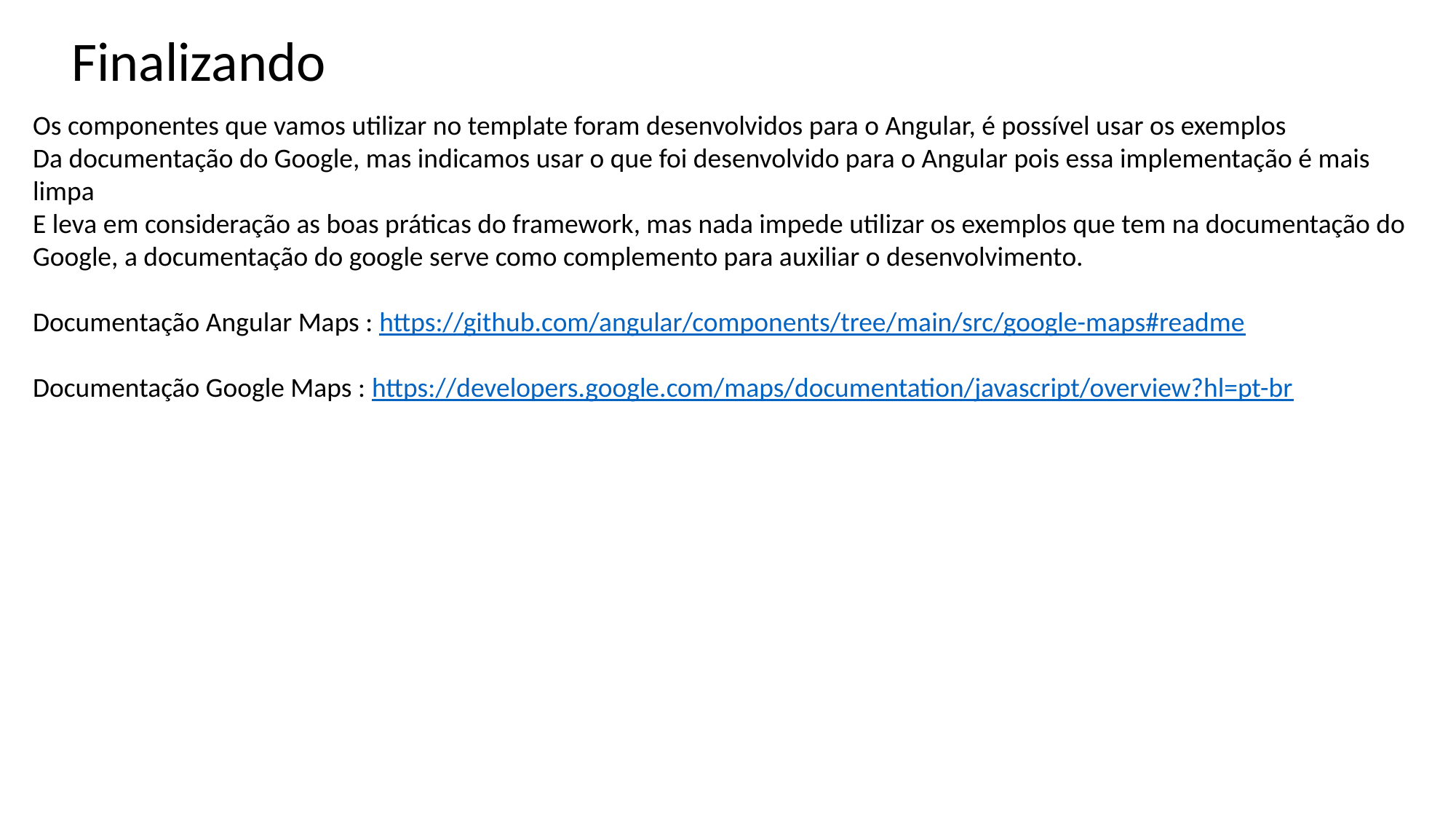

# Finalizando
Os componentes que vamos utilizar no template foram desenvolvidos para o Angular, é possível usar os exemplos
Da documentação do Google, mas indicamos usar o que foi desenvolvido para o Angular pois essa implementação é mais limpa
E leva em consideração as boas práticas do framework, mas nada impede utilizar os exemplos que tem na documentação do
Google, a documentação do google serve como complemento para auxiliar o desenvolvimento.

Documentação Angular Maps : https://github.com/angular/components/tree/main/src/google-maps#readme

Documentação Google Maps : https://developers.google.com/maps/documentation/javascript/overview?hl=pt-br